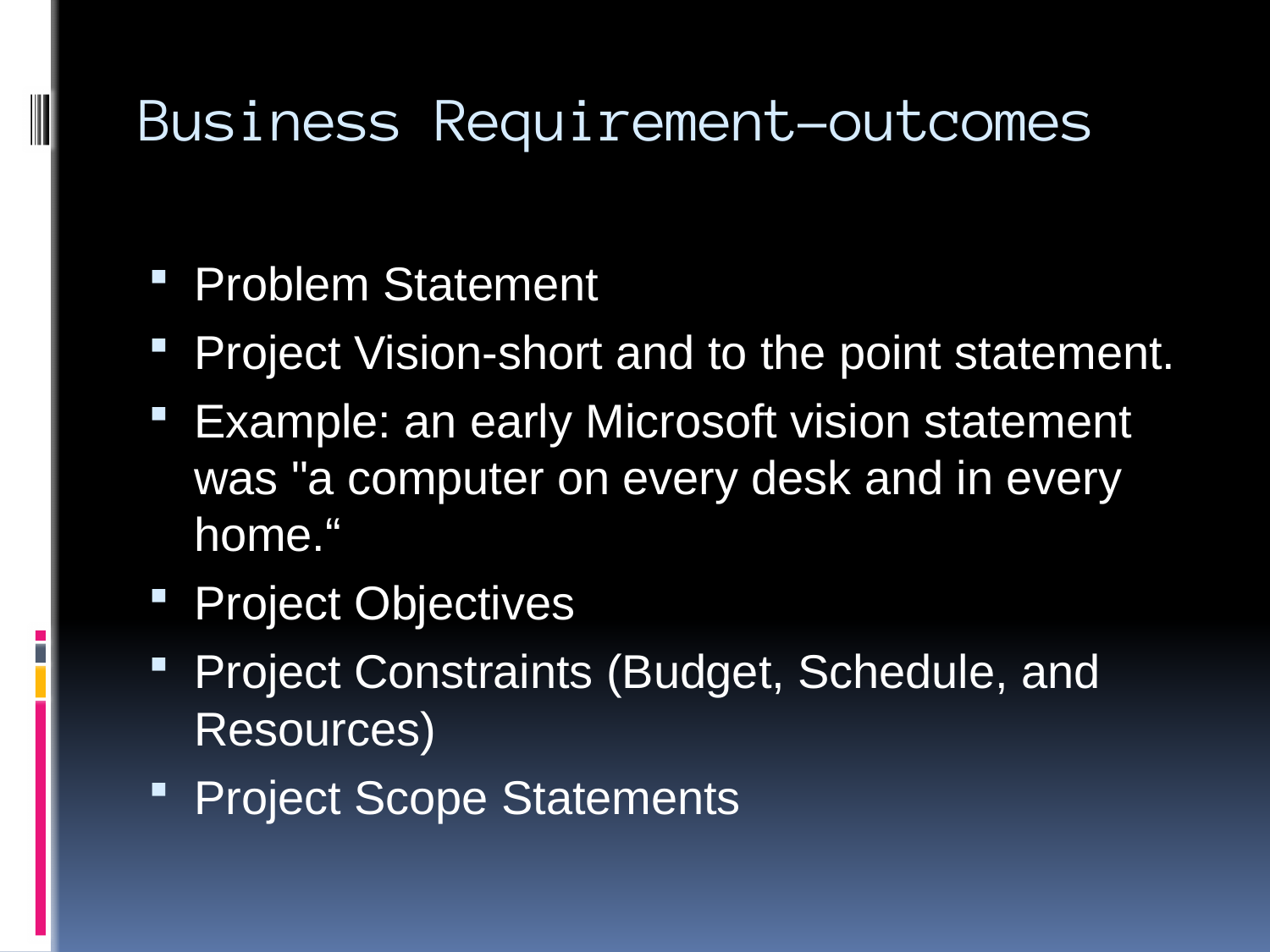

# Business Requirement-outcomes
Problem Statement
Project Vision-short and to the point statement.
Example: an early Microsoft vision statement was "a computer on every desk and in every home.“
Project Objectives
Project Constraints (Budget, Schedule, and Resources)
Project Scope Statements